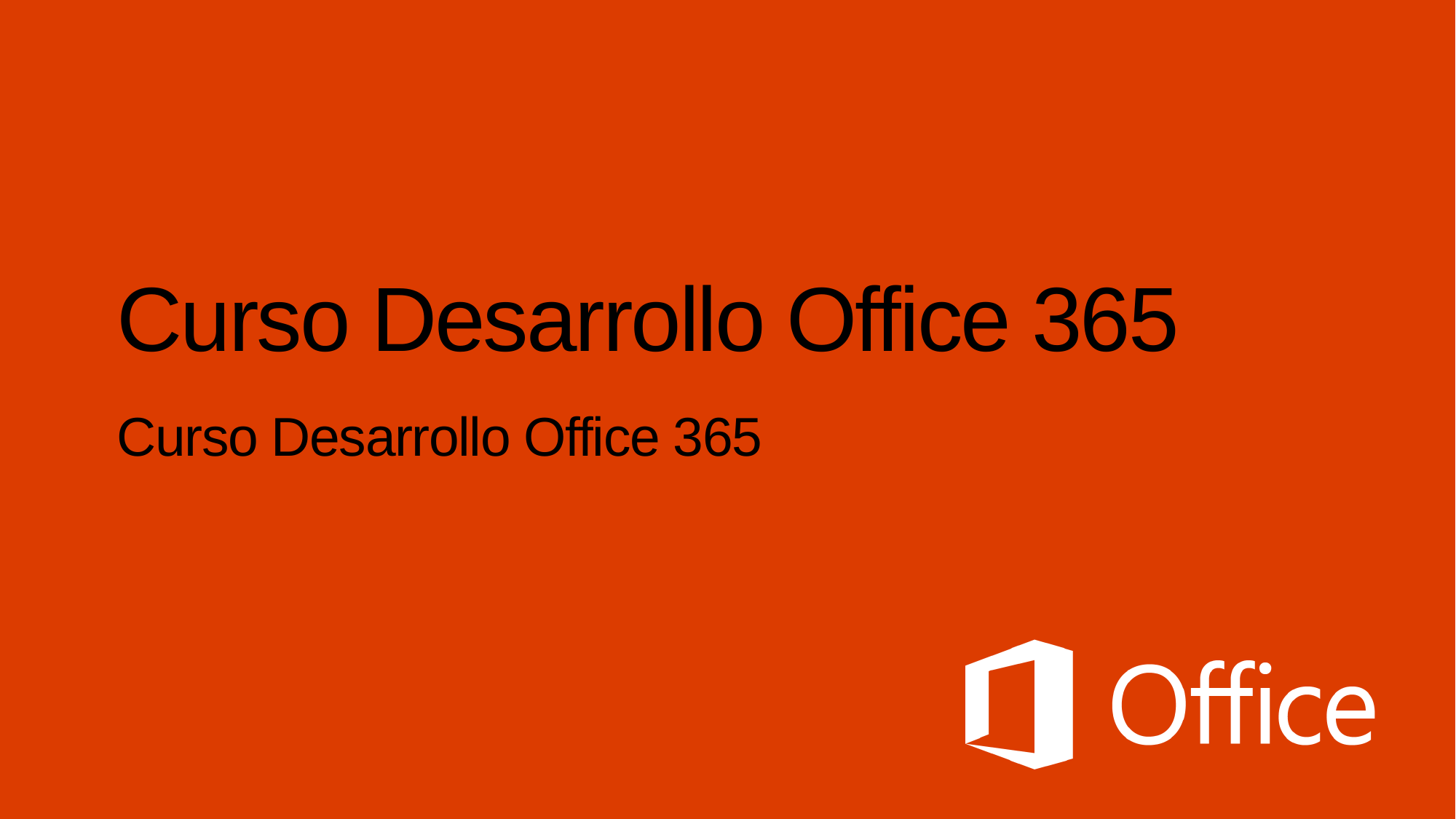

# Curso Desarrollo Office 365
Curso Desarrollo Office 365